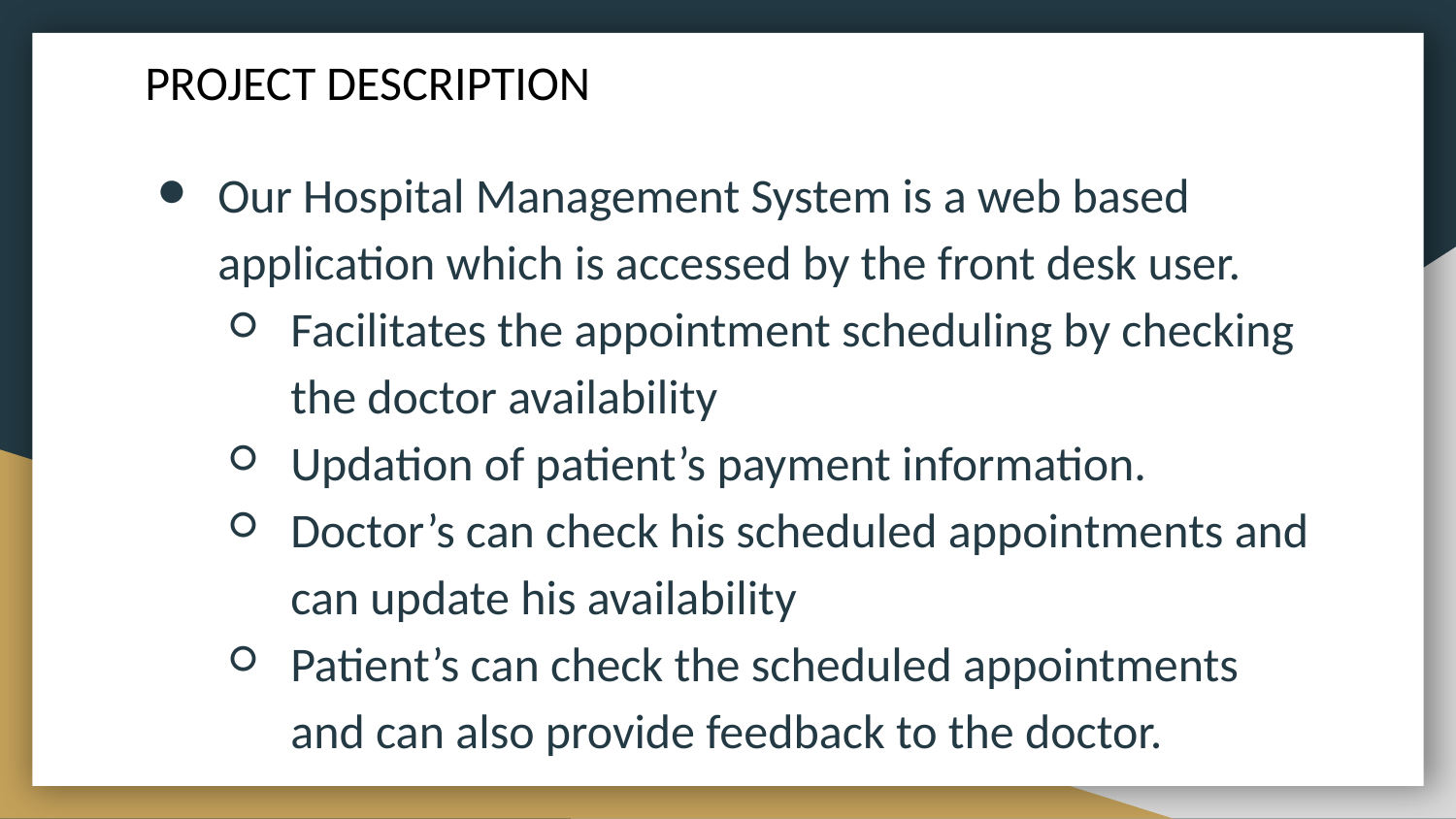

# PROJECT DESCRIPTION
Our Hospital Management System is a web based application which is accessed by the front desk user.
Facilitates the appointment scheduling by checking the doctor availability
Updation of patient’s payment information.
Doctor’s can check his scheduled appointments and can update his availability
Patient’s can check the scheduled appointments and can also provide feedback to the doctor.